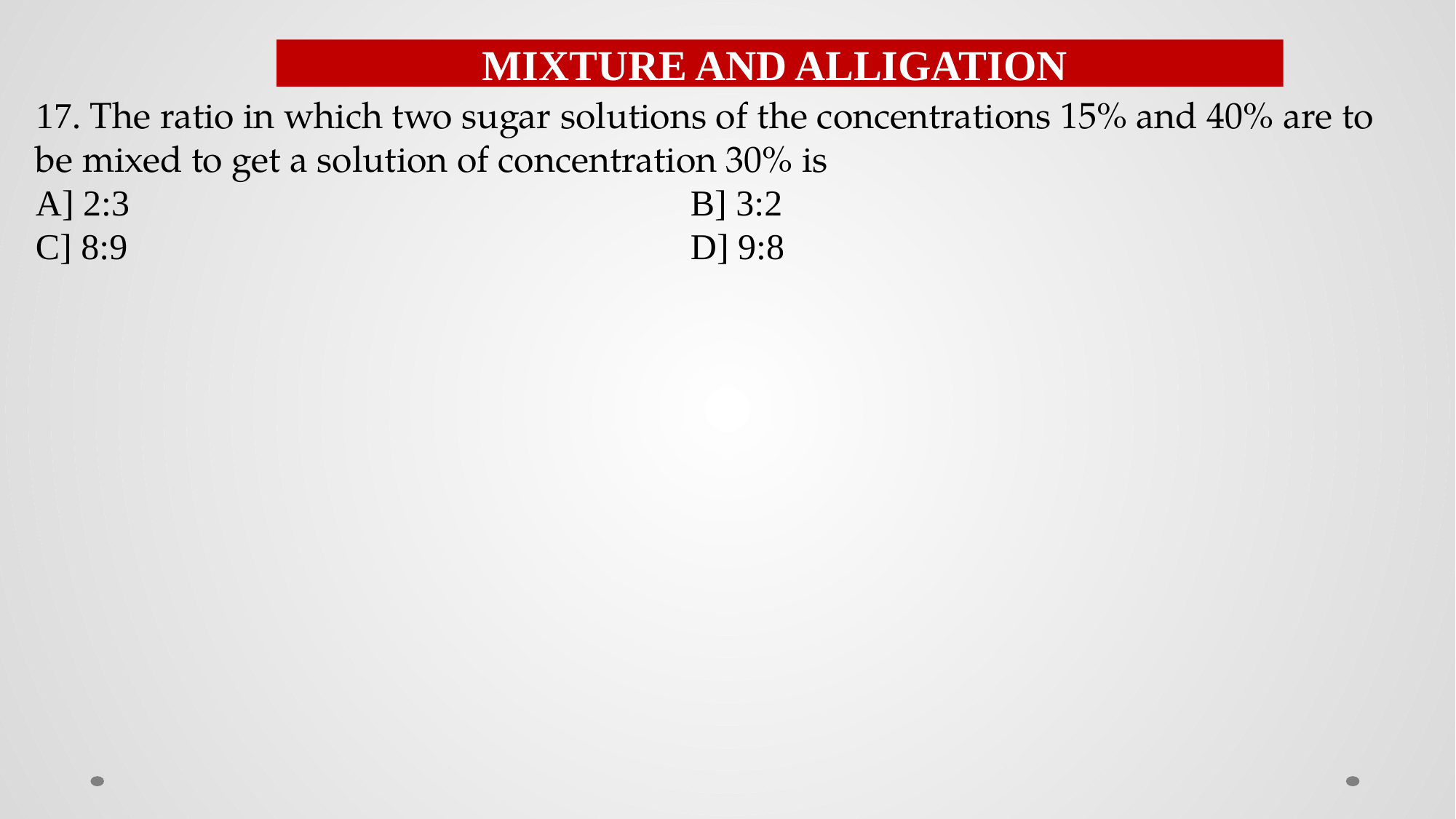

MIXTURE AND ALLIGATION
17. The ratio in which two sugar solutions of the concentrations 15% and 40% are to be mixed to get a solution of concentration 30% is
A] 2:3						B] 3:2
C] 8:9						D] 9:8